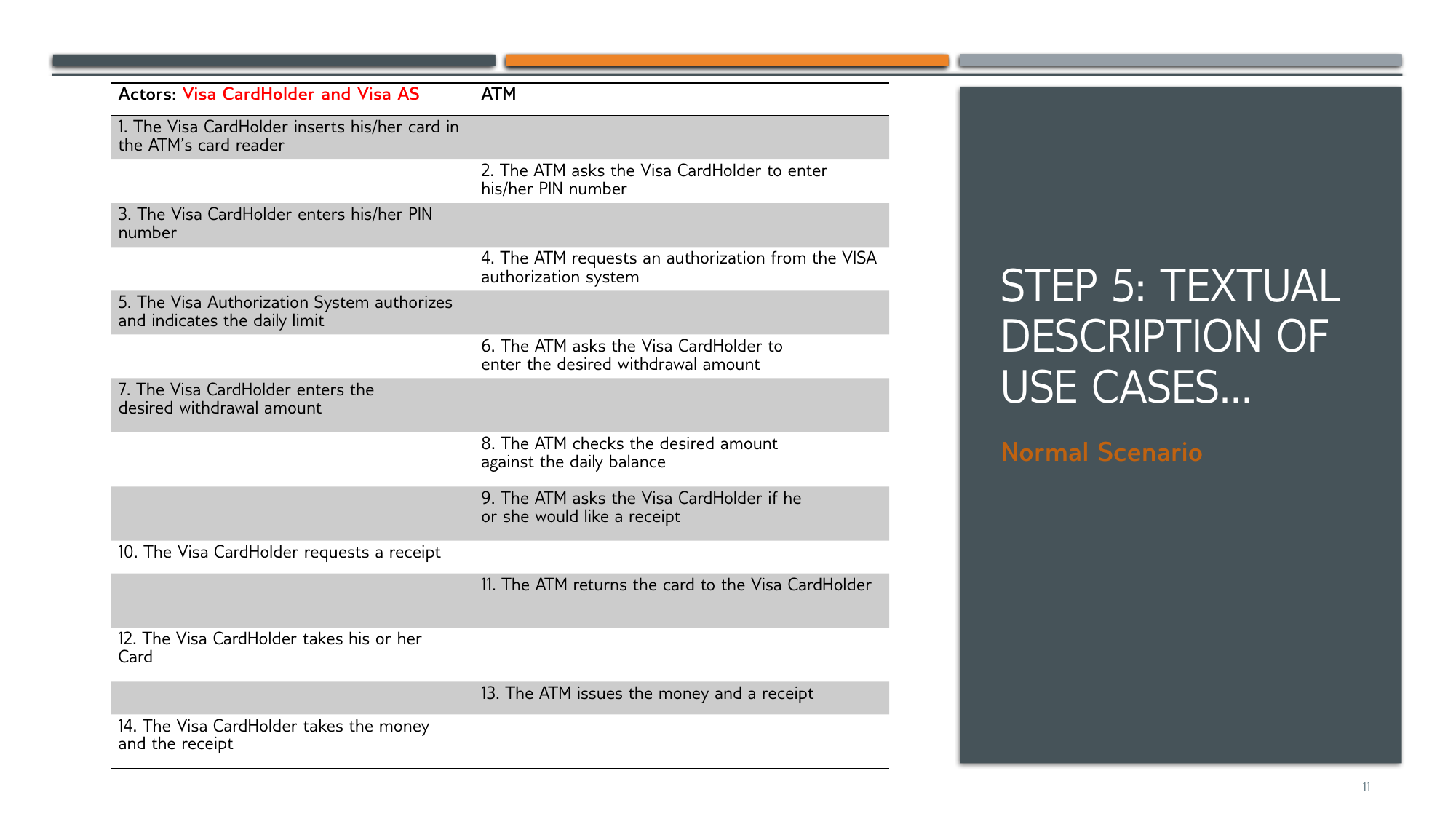

| Actors: Visa CardHolder and Visa AS | ATM |
| --- | --- |
| 1. The Visa CardHolder inserts his/her card in the ATM’s card reader |  |
|  | 2. The ATM asks the Visa CardHolder to enter his/her PIN number |
| 3. The Visa CardHolder enters his/her PIN number |  |
|  | 4. The ATM requests an authorization from the VISA authorization system |
| 5. The Visa Authorization System authorizes and indicates the daily limit |  |
|  | 6. The ATM asks the Visa CardHolder to enter the desired withdrawal amount |
| 7. The Visa CardHolder enters the desired withdrawal amount |  |
|  | 8. The ATM checks the desired amount against the daily balance |
|  | 9. The ATM asks the Visa CardHolder if he or she would like a receipt |
| 10. The Visa CardHolder requests a receipt |  |
|  | 11. The ATM returns the card to the Visa CardHolder |
| 12. The Visa CardHolder takes his or her Card |  |
|  | 13. The ATM issues the money and a receipt |
| 14. The Visa CardHolder takes the money and the receipt |  |

# Step 5: Textual description of use cases…

Normal Scenario
11